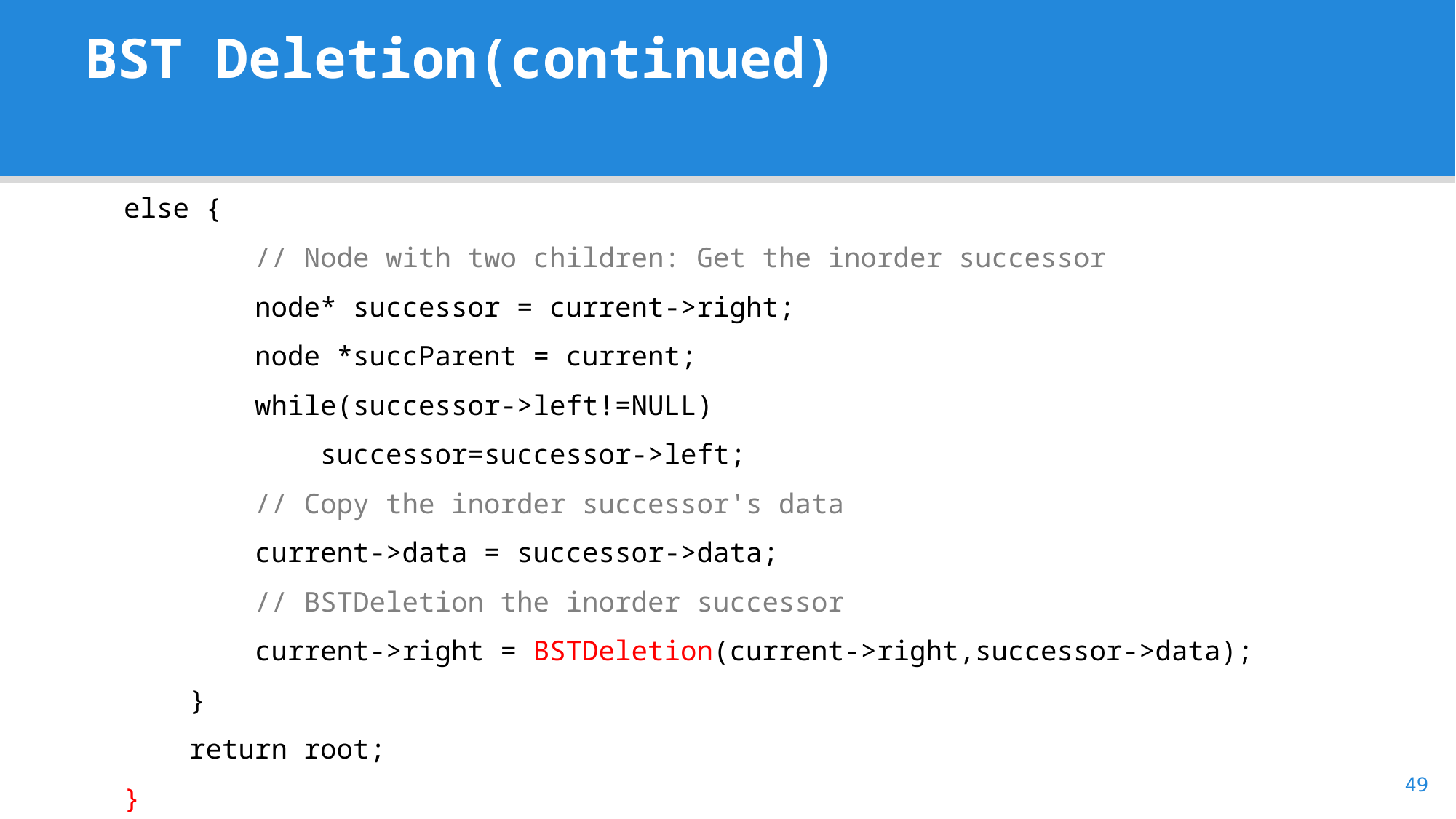

# BST Deletion(continued)
else {
        // Node with two children: Get the inorder successor
        node* successor = current->right;
        node *succParent = current;
        while(successor->left!=NULL)
            successor=successor->left;
        // Copy the inorder successor's data
        current->data = successor->data;
        // BSTDeletion the inorder successor
        current->right = BSTDeletion(current->right,successor->data);
    }
    return root;
}
49